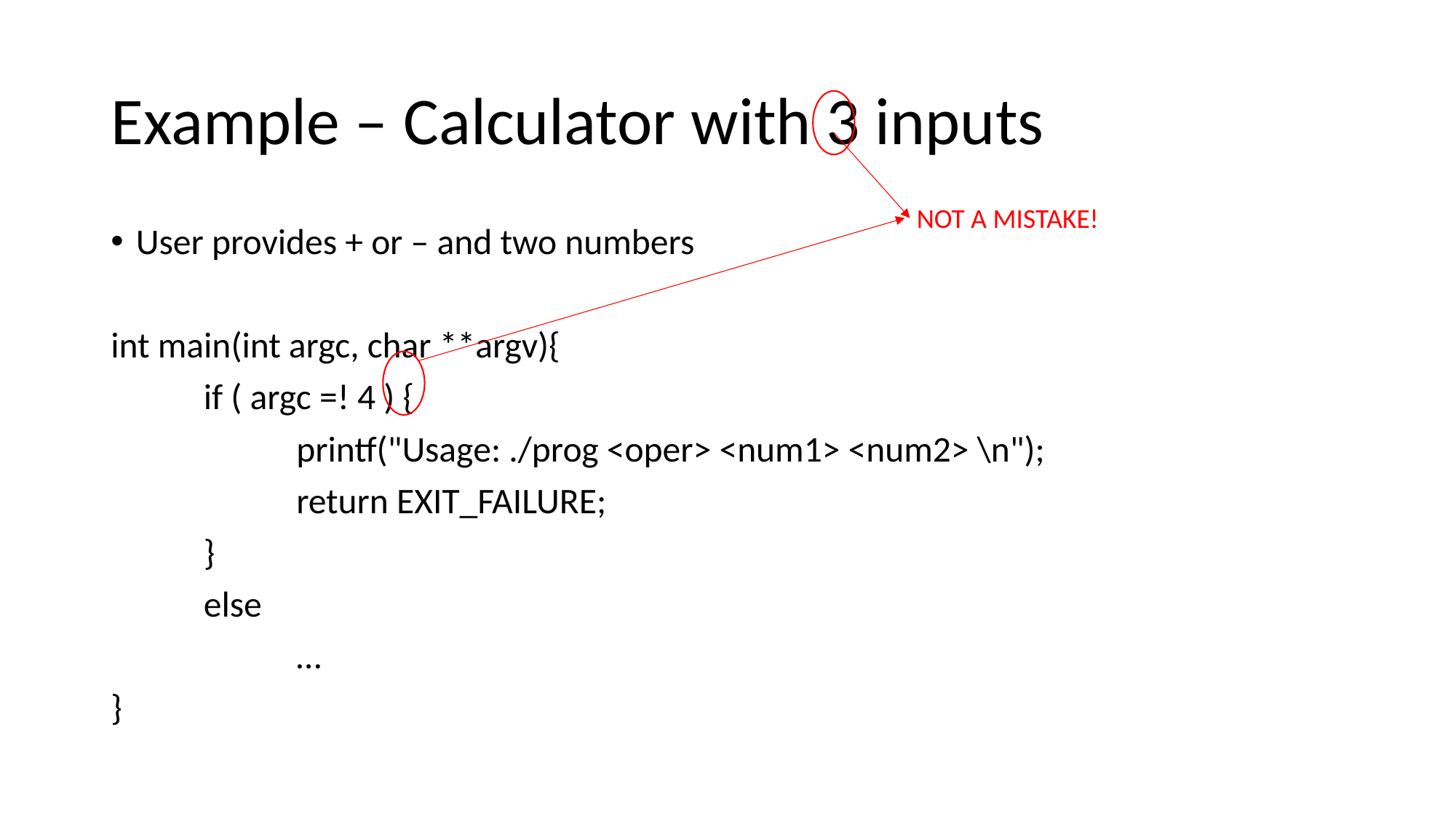

# Example – Calculator with 3 inputs

NOT A MISTAKE!
User provides + or – and two numbers

int main(int argc, char **argv){
	if ( argc =! 4 ) {
        		printf("Usage: ./prog <oper> <num1> <num2> \n");
        		return EXIT_FAILURE;
    	}
	else
		…
}